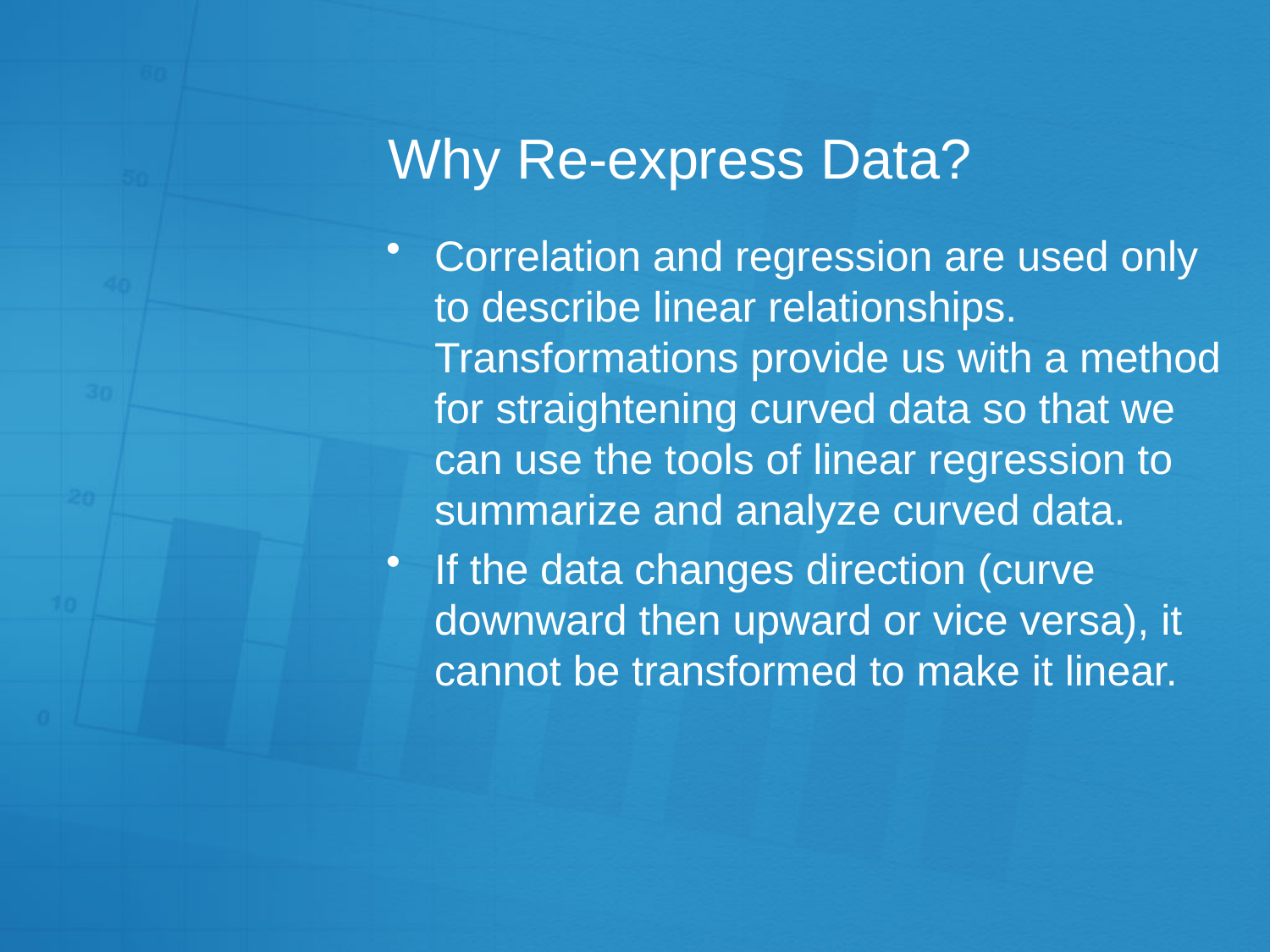

# Why Re-express Data?
Correlation and regression are used only to describe linear relationships. Transformations provide us with a method for straightening curved data so that we can use the tools of linear regression to summarize and analyze curved data.
If the data changes direction (curve downward then upward or vice versa), it cannot be transformed to make it linear.